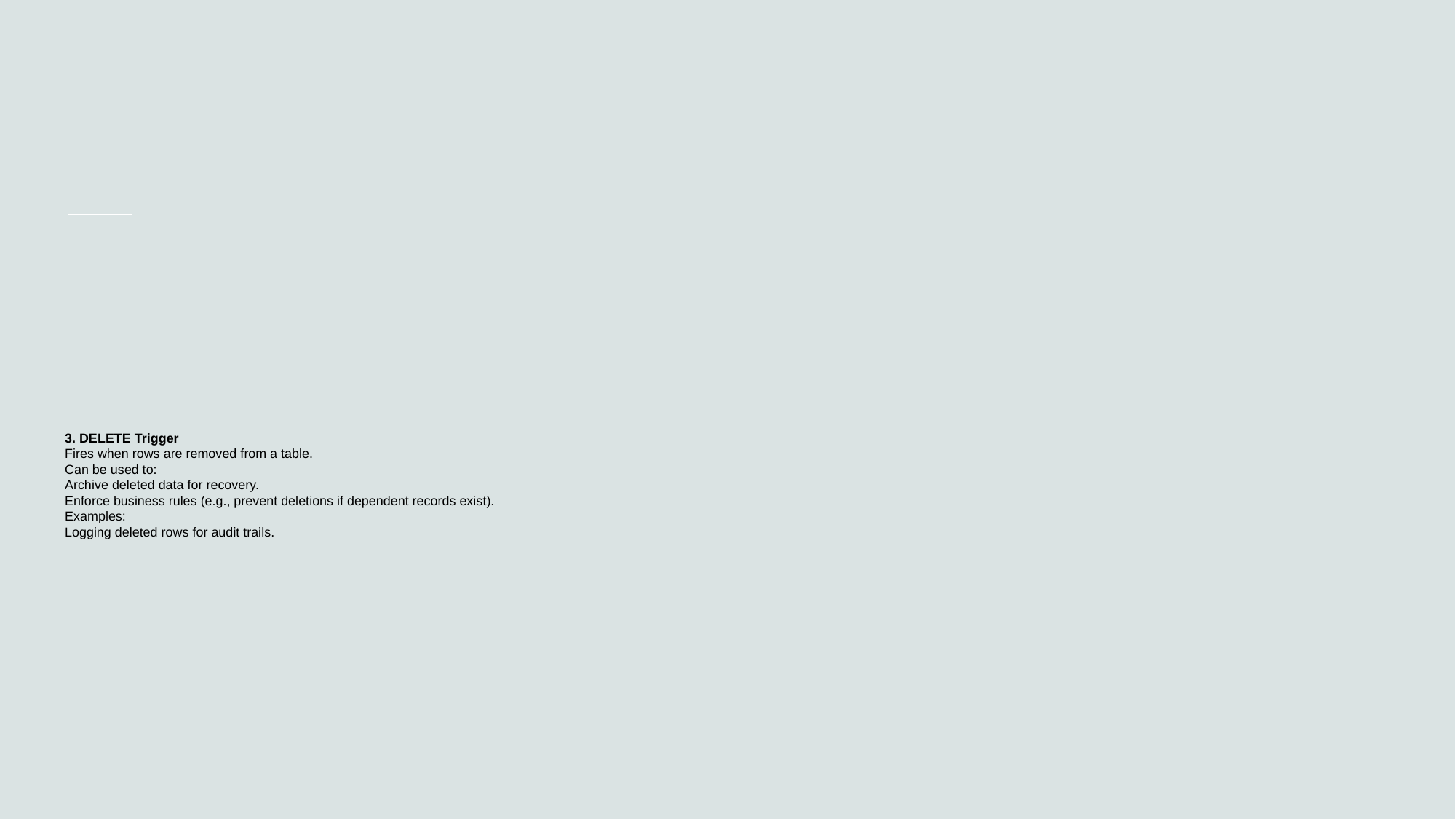

# 3. DELETE Trigger Fires when rows are removed from a table. Can be used to: Archive deleted data for recovery. Enforce business rules (e.g., prevent deletions if dependent records exist). Examples: Logging deleted rows for audit trails.